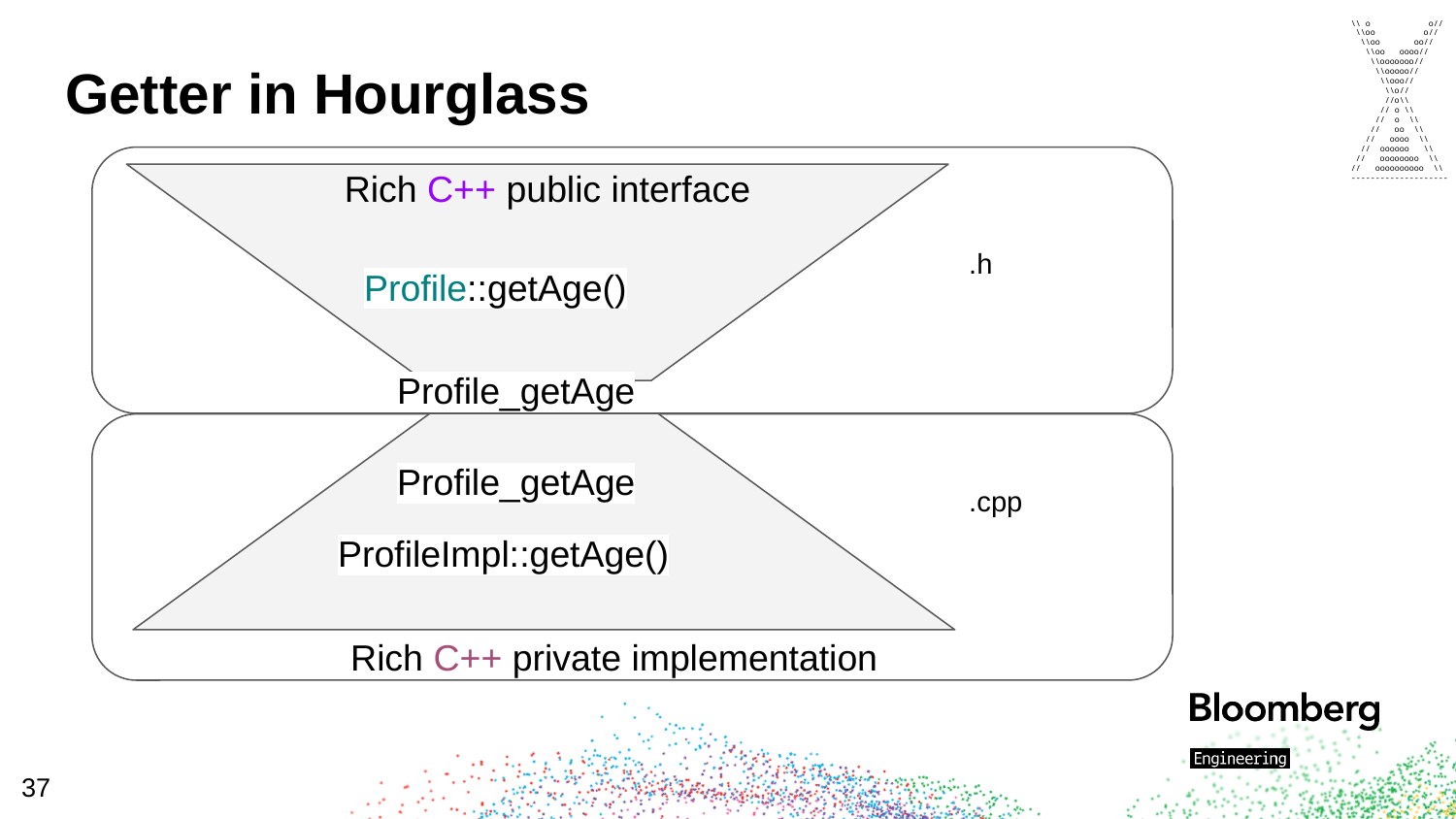

\\ o            o//
 \\oo          o//
  \\oo       oo//
   \\oo   oooo//
    \\ooooooo//
     \\ooooo//
      \\ooo//
       \\o//
       //o\\
      // o \\
     //  o  \\
    //   oo  \\
   //   oooo  \\
  //  oooooo   \\
 //   oooooooo  \\
//   oooooooooo  \\
--------------------
# Getter in Hourglass

Rich C++ public interface

.h

.cpp
Profile::getAge()
Profile_getAge

Profile_getAge
ProfileImpl::getAge()
Rich C++ private implementation
37